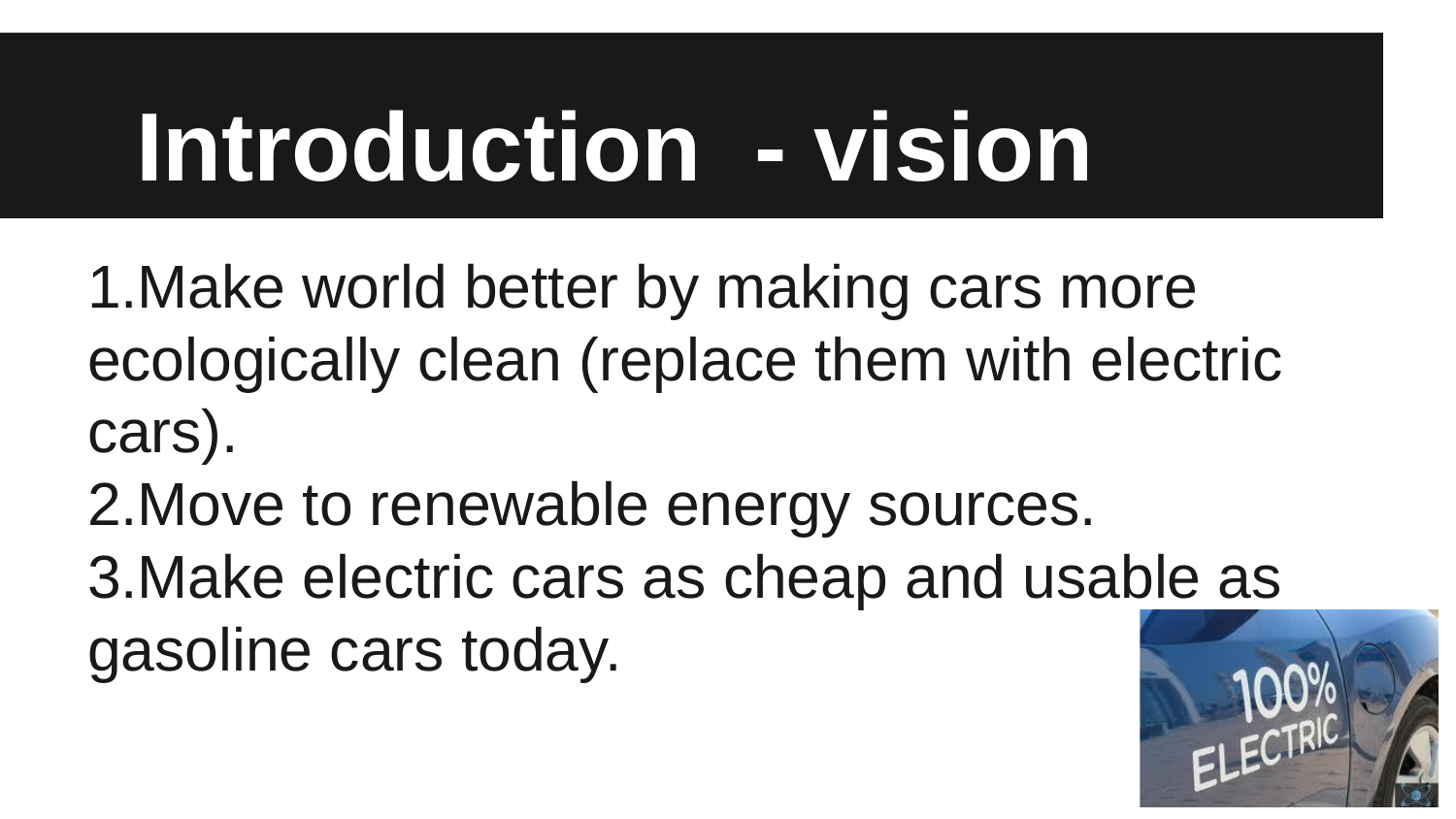

# Introduction  - vision
Make world better by making cars more ecologically clean (replace them with electric cars).
Move to renewable energy sources.
Make electric cars as cheap and usable as gasoline cars today.